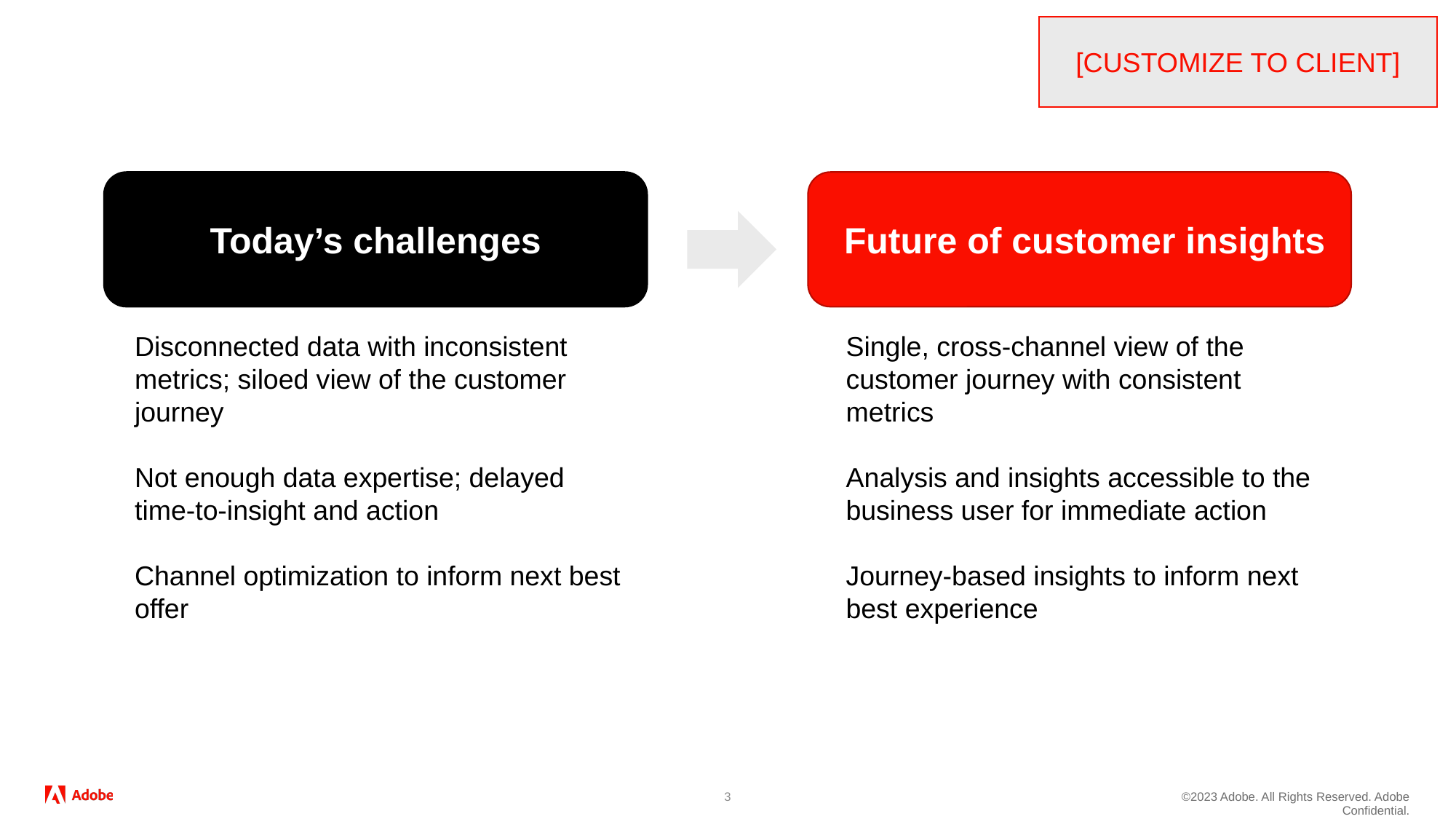

[CUSTOMIZE TO CLIENT]
Today’s challenges
 Future of customer insights

Disconnected data with inconsistent metrics; siloed view of the customer journey

Not enough data expertise; delayed time-to-insight and action

Channel optimization to inform next best offer
Single, cross-channel view of the customer journey with consistent metrics

Analysis and insights accessible to the business user for immediate action

Journey-based insights to inform next best experience
3